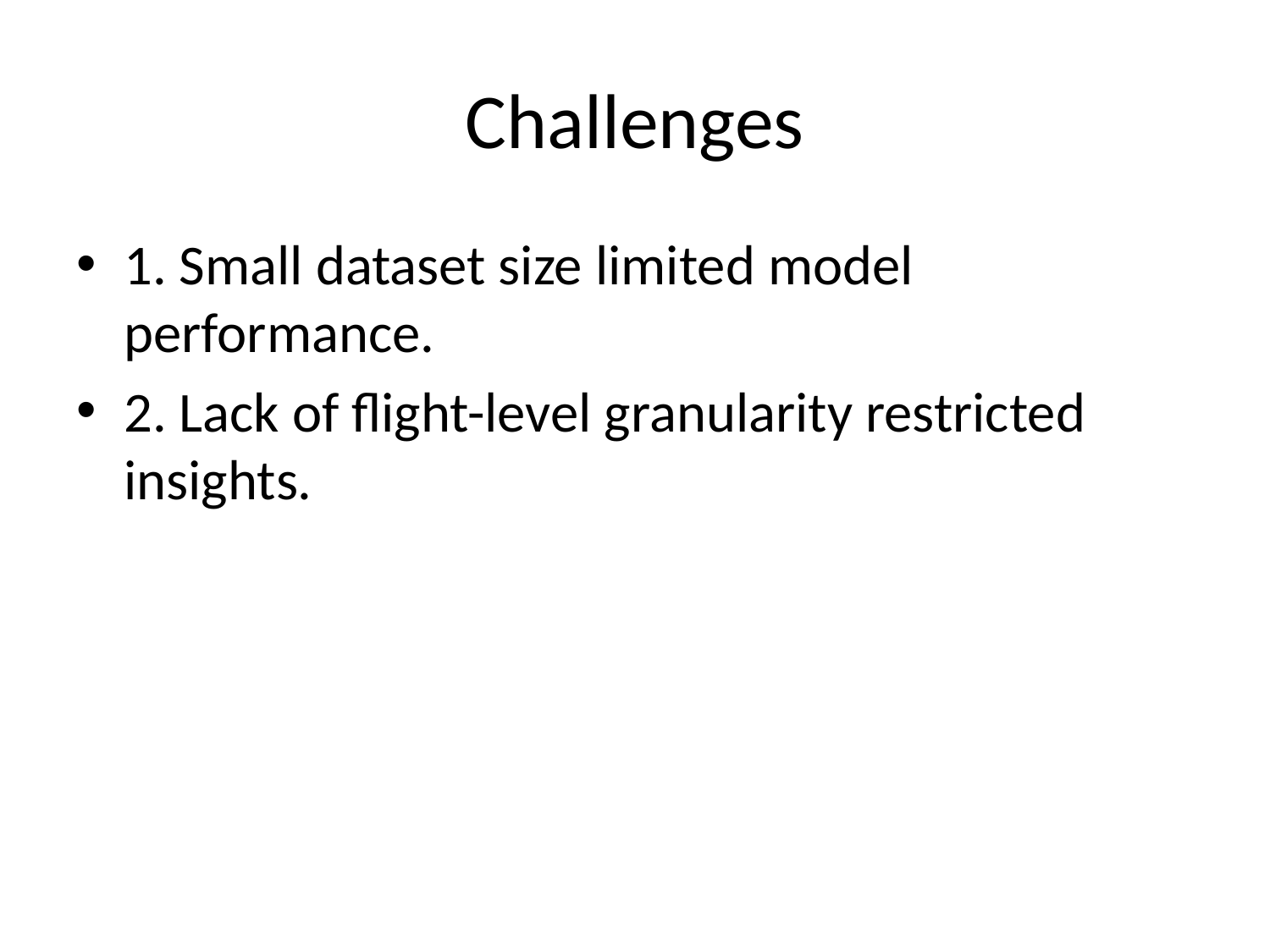

# Challenges
1. Small dataset size limited model performance.
2. Lack of flight-level granularity restricted insights.